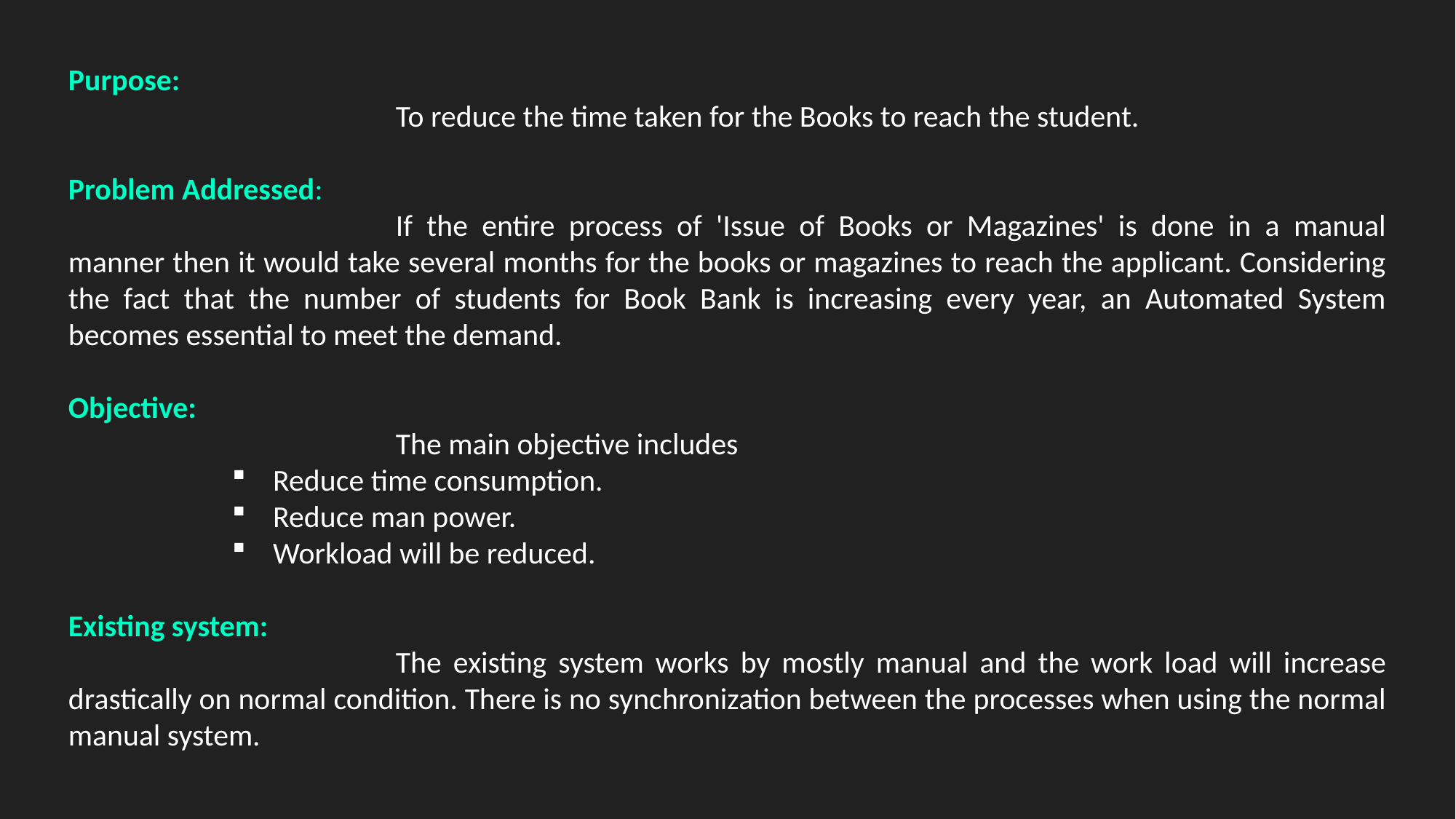

Purpose:
			To reduce the time taken for the Books to reach the student.

Problem Addressed:
			If the entire process of 'Issue of Books or Magazines' is done in a manual manner then it would take several months for the books or magazines to reach the applicant. Considering the fact that the number of students for Book Bank is increasing every year, an Automated System becomes essential to meet the demand.

Objective:
			The main objective includes
Reduce time consumption.
Reduce man power.
Workload will be reduced.

Existing system:
			The existing system works by mostly manual and the work load will increase drastically on normal condition. There is no synchronization between the processes when using the normal manual system.